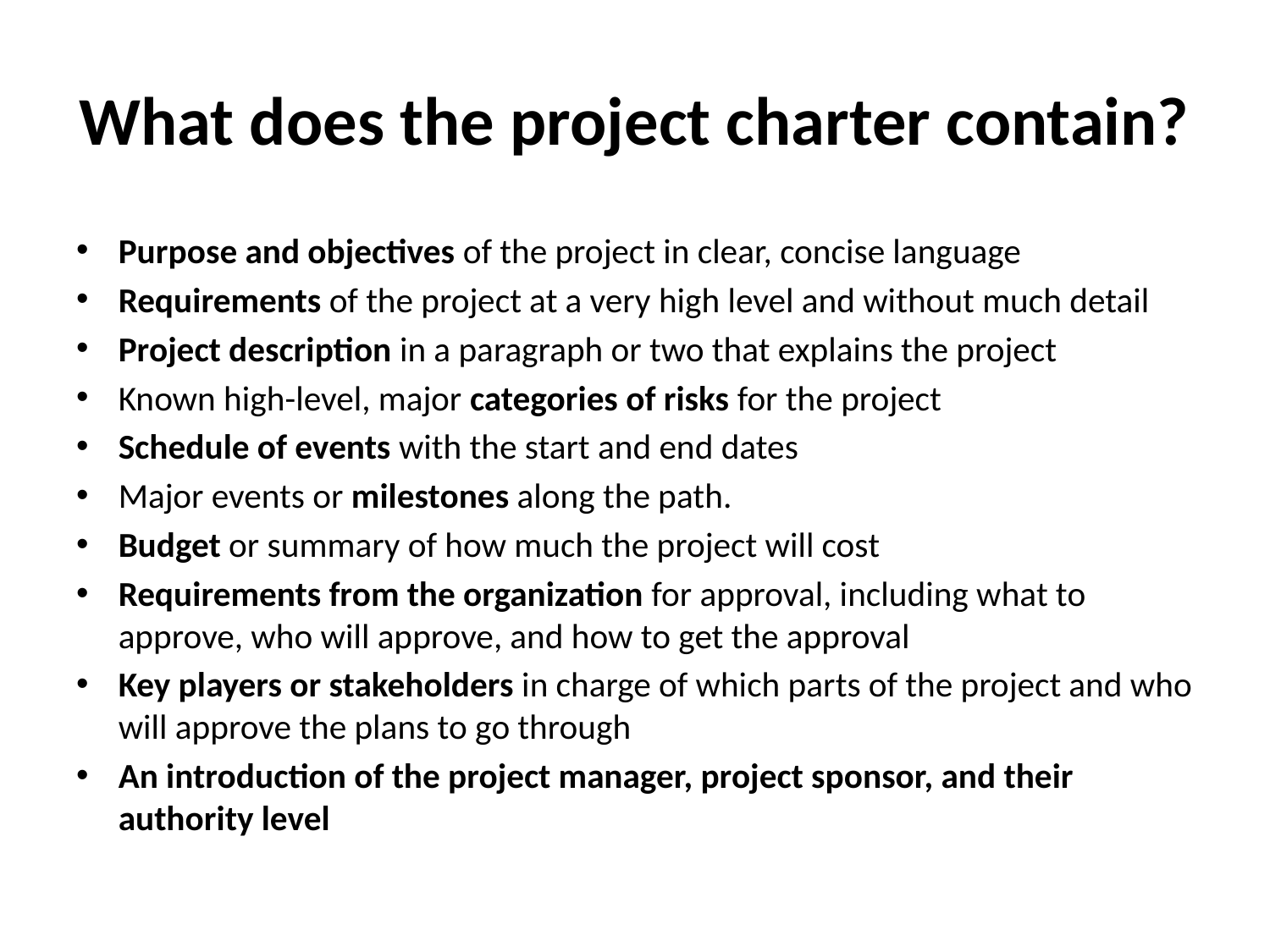

# What does the project charter contain?
Purpose and objectives of the project in clear, concise language
Requirements of the project at a very high level and without much detail
Project description in a paragraph or two that explains the project
Known high-level, major categories of risks for the project
Schedule of events with the start and end dates
Major events or milestones along the path.
Budget or summary of how much the project will cost
Requirements from the organization for approval, including what to approve, who will approve, and how to get the approval
Key players or stakeholders in charge of which parts of the project and who will approve the plans to go through
An introduction of the project manager, project sponsor, and their authority level